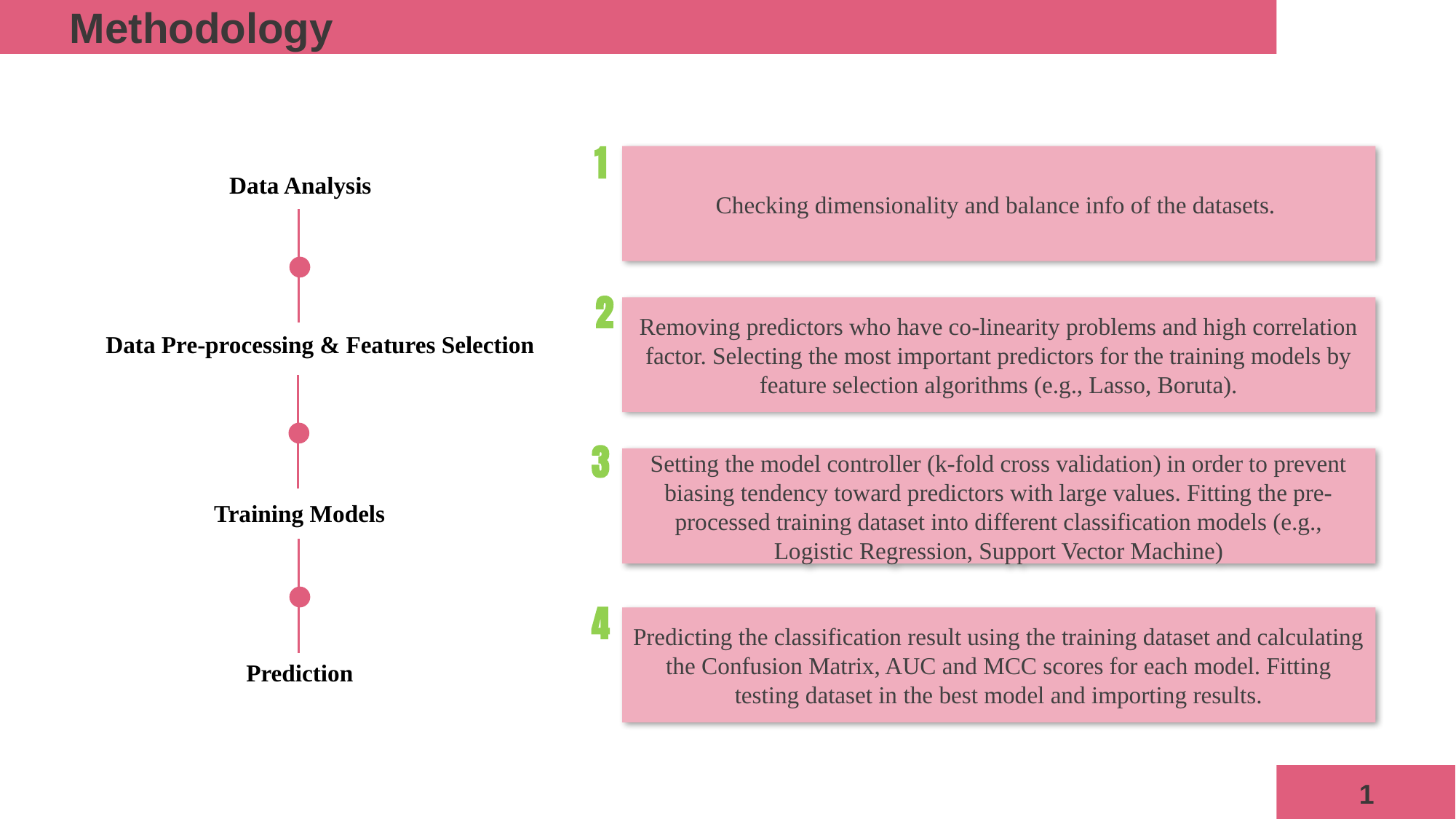

Methodology

1
Checking dimensionality and balance info of the datasets.
Data Analysis

2
Removing predictors who have co-linearity problems and high correlation factor. Selecting the most important predictors for the training models by feature selection algorithms (e.g., Lasso, Boruta).
Data Pre-processing & Features Selection

3
Setting the model controller (k-fold cross validation) in order to prevent biasing tendency toward predictors with large values. Fitting the pre-processed training dataset into different classification models (e.g., Logistic Regression, Support Vector Machine)
Training Models

4
Predicting the classification result using the training dataset and calculating the Confusion Matrix, AUC and MCC scores for each model. Fitting testing dataset in the best model and importing results.
Prediction

1